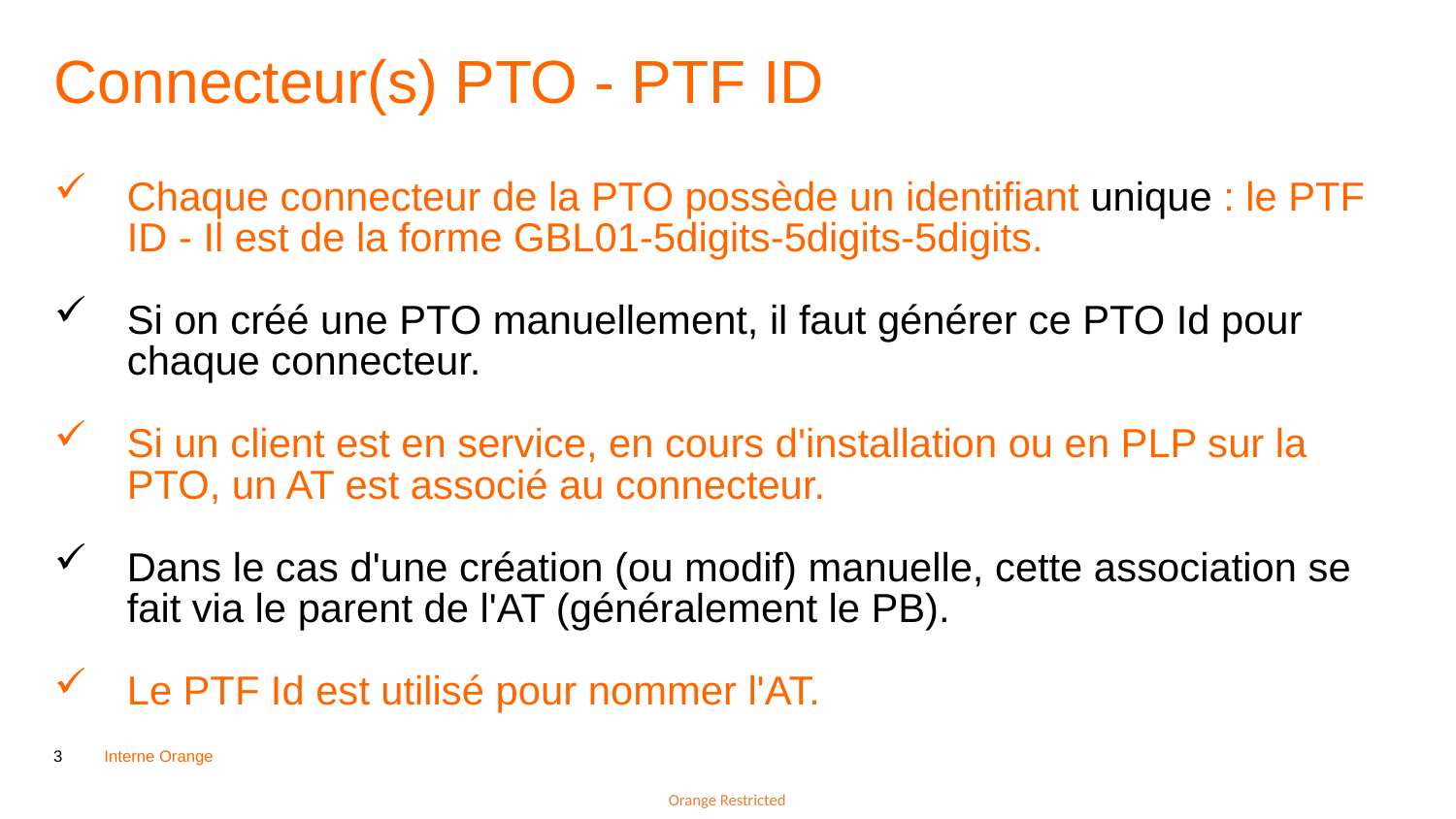

Connecteur(s) PTO - PTF ID

Chaque connecteur de la PTO possède un identifiant unique : le PTF ID - Il est de la forme GBL01-5digits-5digits-5digits.

Si on créé une PTO manuellement, il faut générer ce PTO Id pour chaque connecteur.

Si un client est en service, en cours d'installation ou en PLP sur la PTO, un AT est associé au connecteur.

Dans le cas d'une création (ou modif) manuelle, cette association se fait via le parent de l'AT (généralement le PB).

Le PTF Id est utilisé pour nommer l'AT.